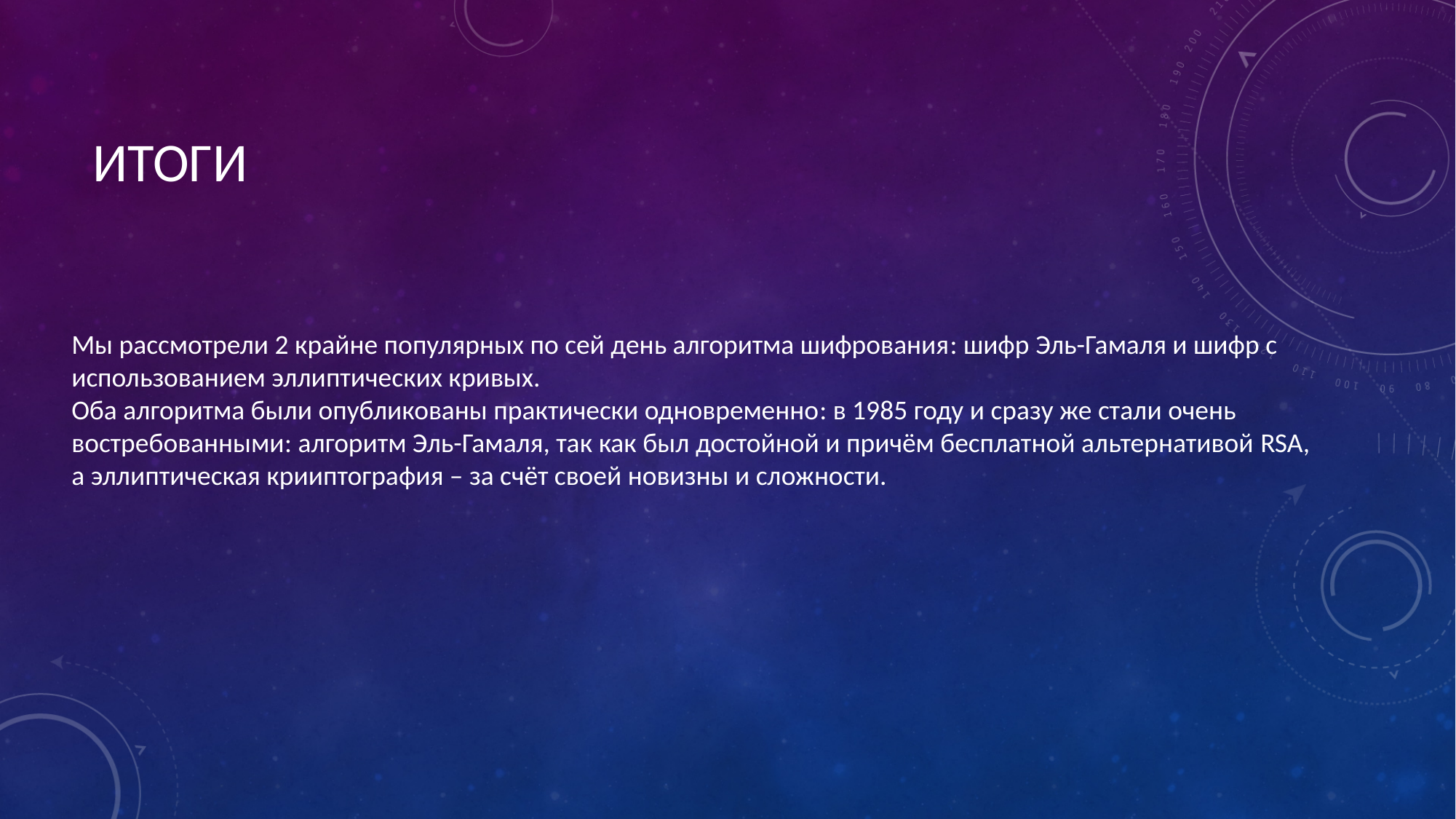

# Итоги
Мы рассмотрели 2 крайне популярных по сей день алгоритма шифрования: шифр Эль-Гамаля и шифр с использованием эллиптических кривых.
Оба алгоритма были опубликованы практически одновременно: в 1985 году и сразу же стали очень востребованными: алгоритм Эль-Гамаля, так как был достойной и причём бесплатной альтернативой RSA, а эллиптическая крииптография – за счёт своей новизны и сложности.